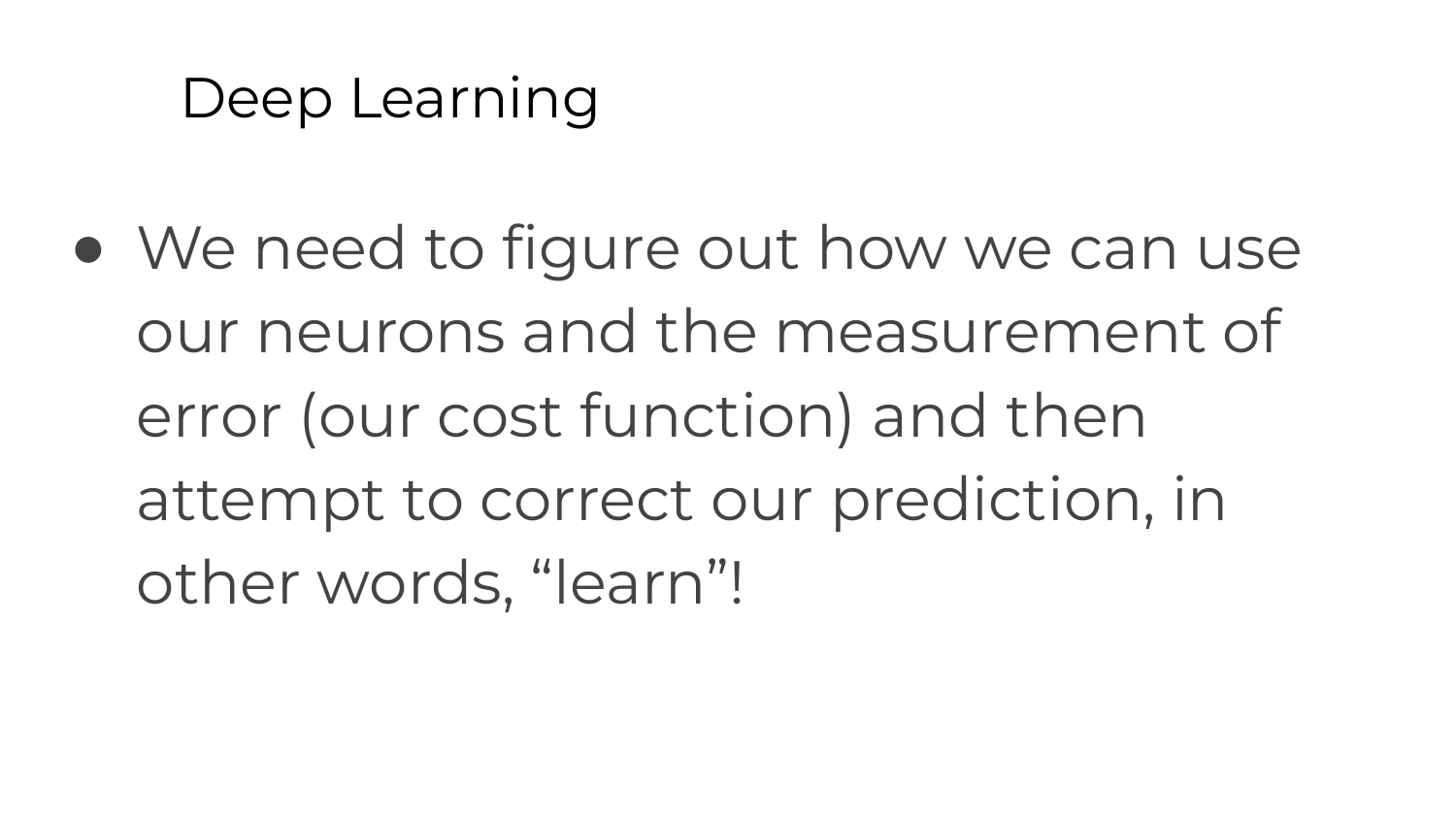

Deep Learning
We need to figure out how we can use our neurons and the measurement of error (our cost function) and then attempt to correct our prediction, in other words, “learn”!